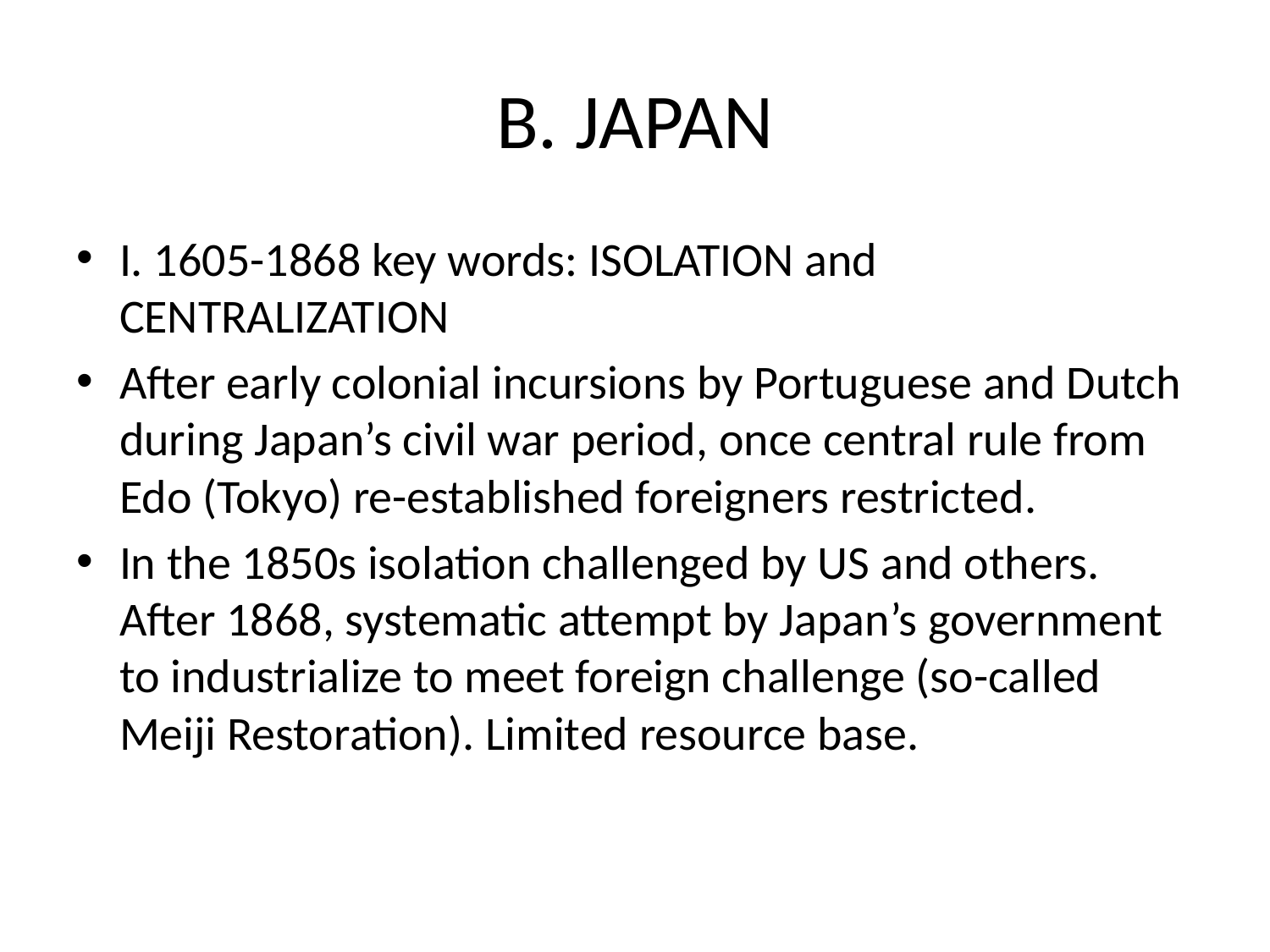

# B. JAPAN
I. 1605-1868 key words: ISOLATION and CENTRALIZATION
After early colonial incursions by Portuguese and Dutch during Japan’s civil war period, once central rule from Edo (Tokyo) re-established foreigners restricted.
In the 1850s isolation challenged by US and others. After 1868, systematic attempt by Japan’s government to industrialize to meet foreign challenge (so-called Meiji Restoration). Limited resource base.